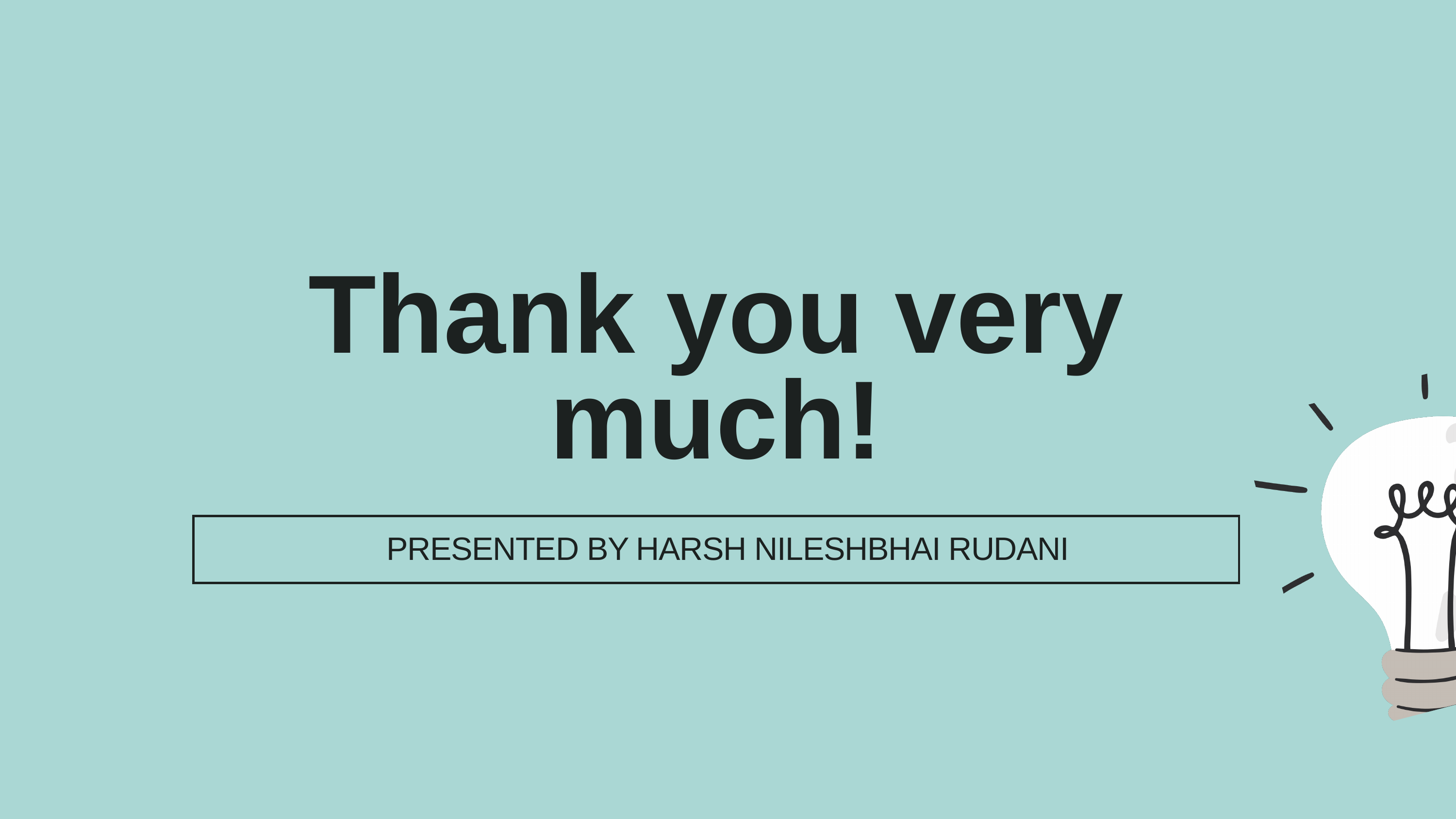

Thank you very much!

PRESENTED BY HARSH NILESHBHAI RUDANI